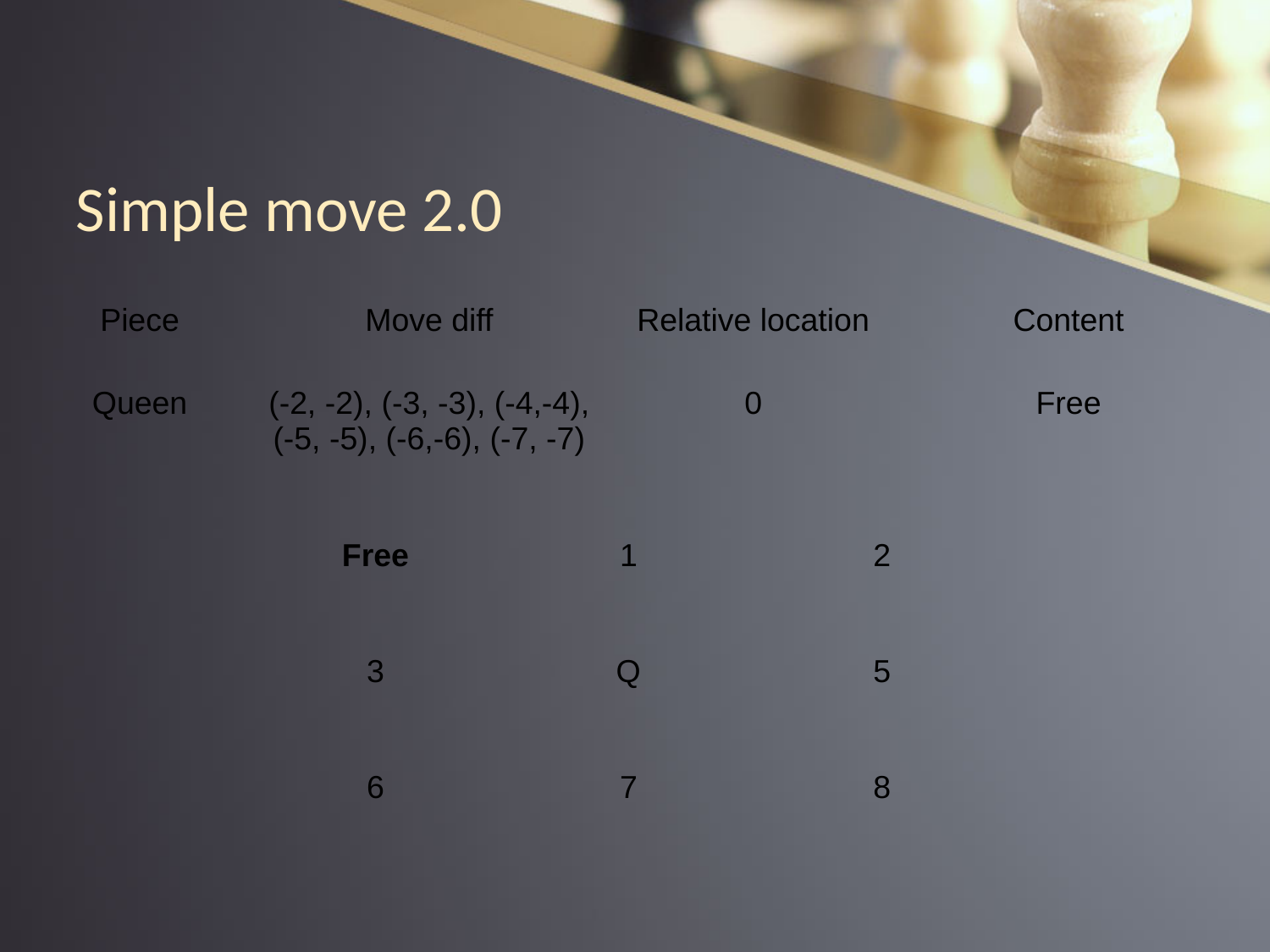

Simple move 2.0
| Piece | Move diff | Relative location | Content |
| --- | --- | --- | --- |
| Queen | (-2, -2), (-3, -3), (-4,-4), (-5, -5), (-6,-6), (-7, -7) | 0 | Free |
| Free | 1 | 2 |
| --- | --- | --- |
| 3 | Q | 5 |
| 6 | 7 | 8 |